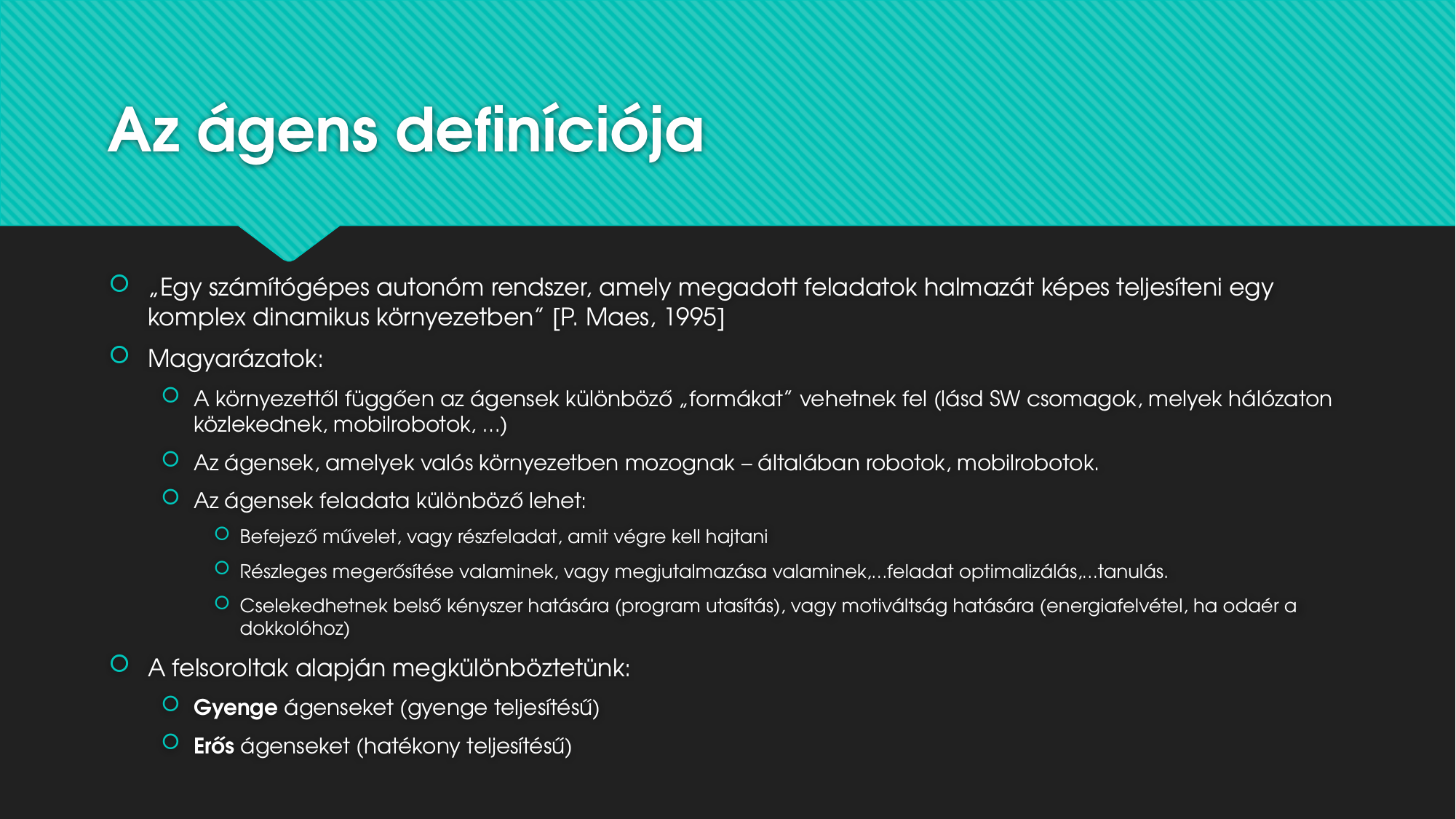

# Az ágens definíciója
„Egy számítógépes autonóm rendszer, amely megadott feladatok halmazát képes teljesíteni egy komplex dinamikus környezetben” [P. Maes, 1995]
Magyarázatok:
A környezettől függően az ágensek különböző „formákat” vehetnek fel (lásd SW csomagok, melyek hálózaton közlekednek, mobilrobotok, …)
Az ágensek, amelyek valós környezetben mozognak – általában robotok, mobilrobotok.
Az ágensek feladata különböző lehet:
Befejező művelet, vagy részfeladat, amit végre kell hajtani
Részleges megerősítése valaminek, vagy megjutalmazása valaminek,…feladat optimalizálás,…tanulás.
Cselekedhetnek belső kényszer hatására (program utasítás), vagy motiváltság hatására (energiafelvétel, ha odaér a dokkolóhoz)
A felsoroltak alapján megkülönböztetünk:
Gyenge ágenseket (gyenge teljesítésű)
Erős ágenseket (hatékony teljesítésű)